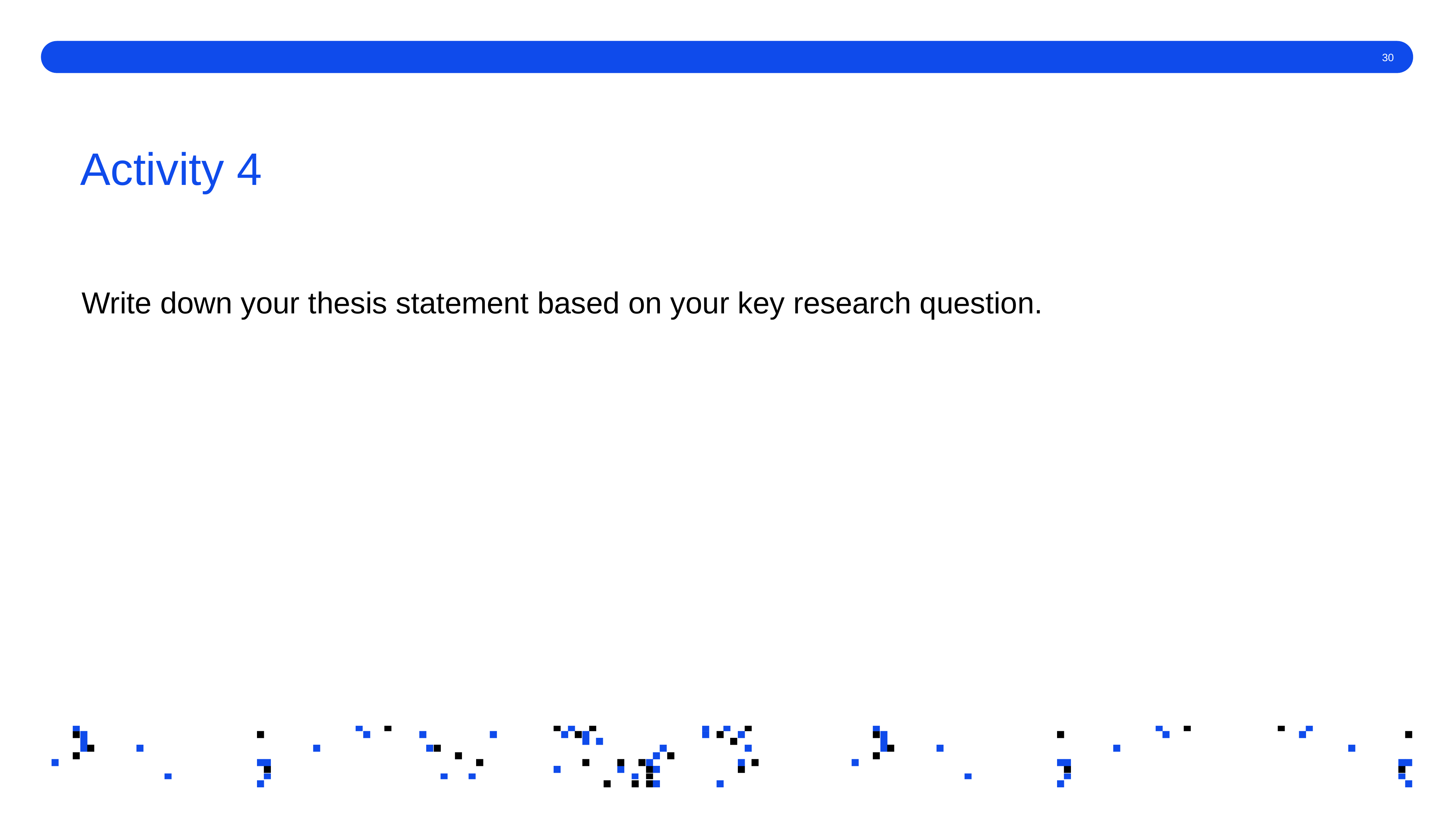

# Activity 4
Write down your thesis statement based on your key research question.